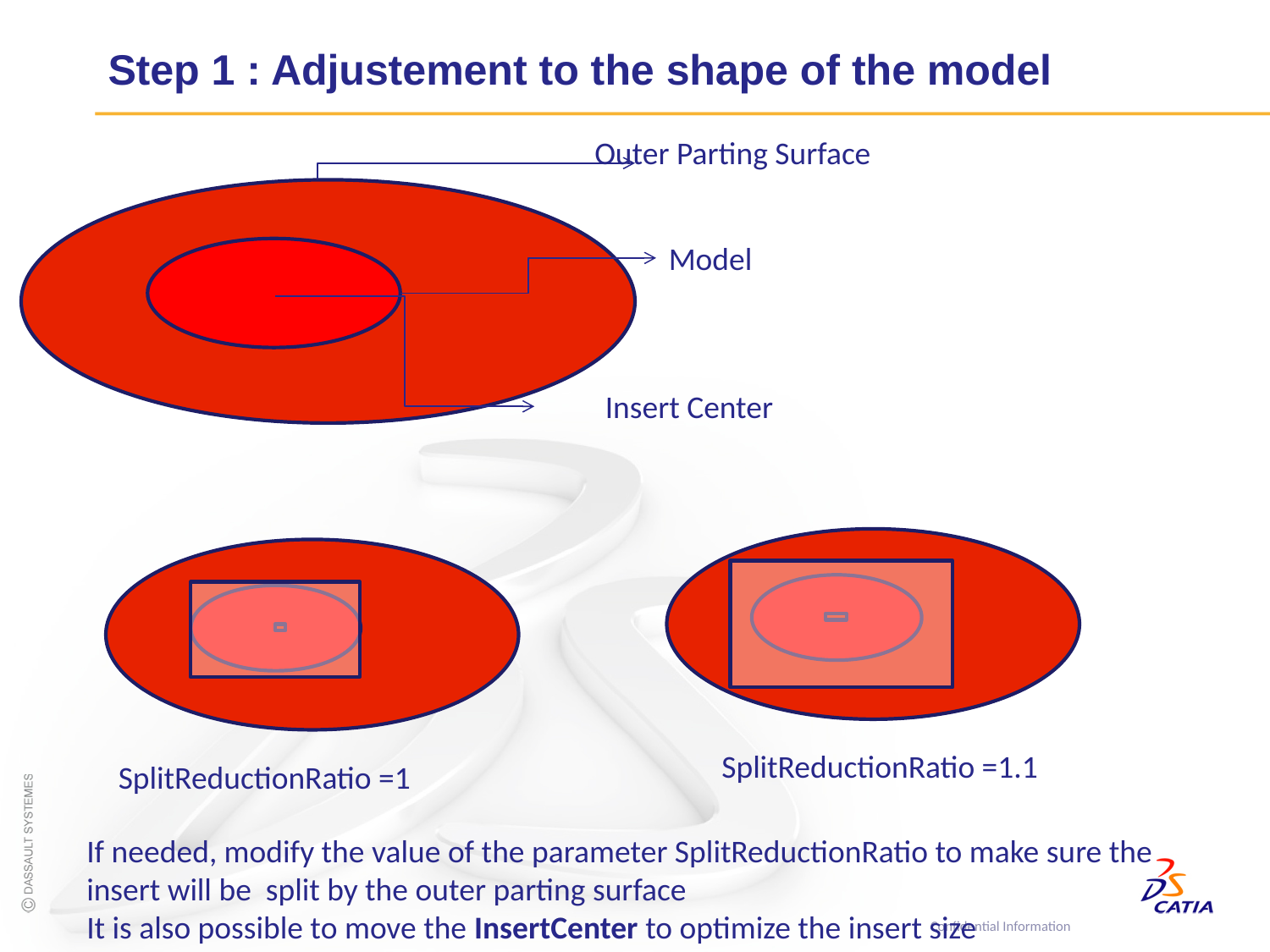

# Step 1 : Adjustement to the shape of the model
Outer Parting Surface

Model
Insert Center

SplitReductionRatio =1.1
SplitReductionRatio =1
If needed, modify the value of the parameter SplitReductionRatio to make sure the insert will be  split by the outer parting surface
It is also possible to move the InsertCenter to optimize the insert size